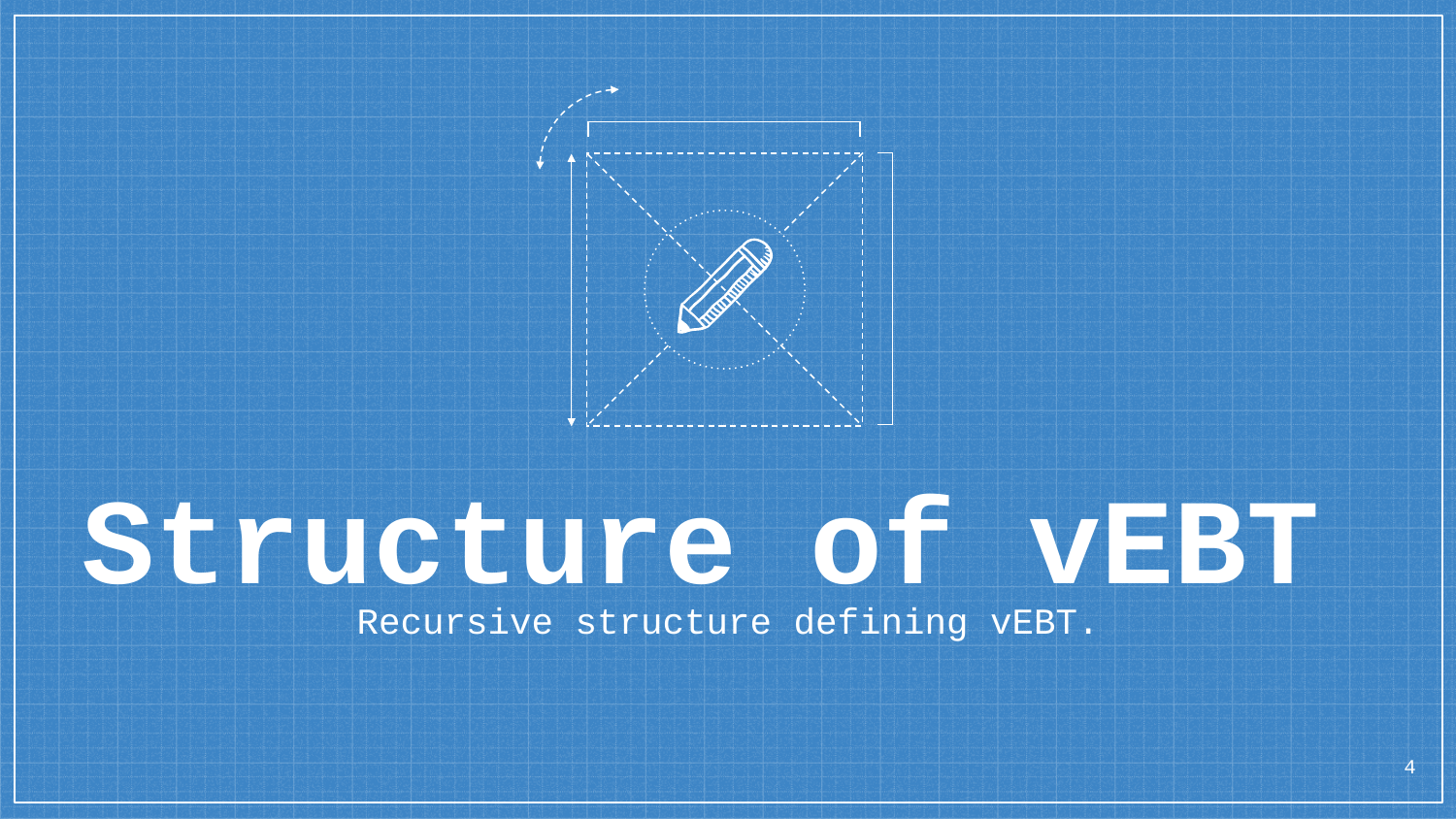

Structure of vEBT
Recursive structure defining vEBT.
4